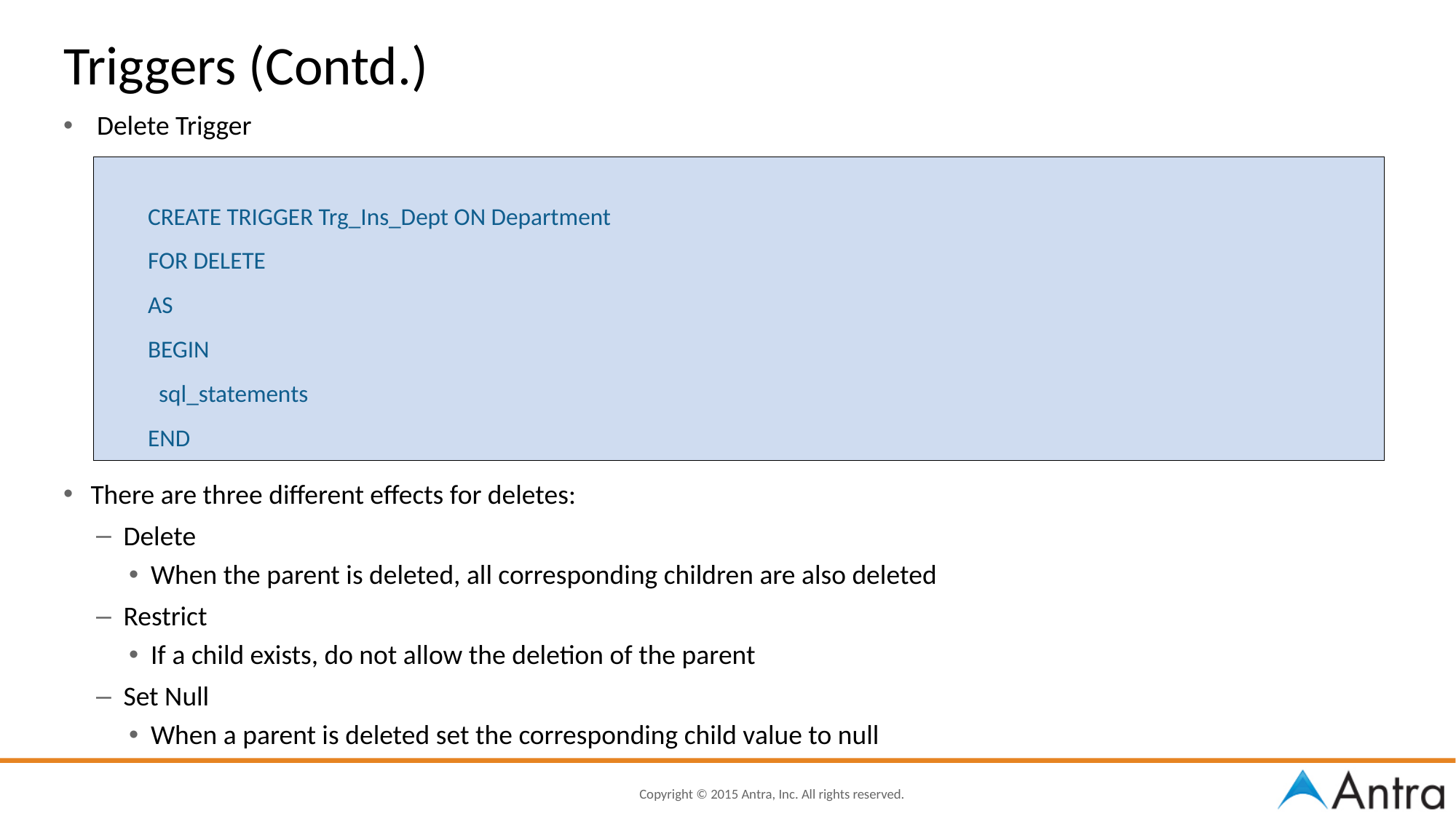

# Triggers (Contd.)
 Delete Trigger

There are three different effects for deletes:
Delete
When the parent is deleted, all corresponding children are also deleted
Restrict
If a child exists, do not allow the deletion of the parent
Set Null
When a parent is deleted set the corresponding child value to null

CREATE TRIGGER Trg_Ins_Dept ON Department
FOR DELETE
AS
BEGIN
  sql_statements
END